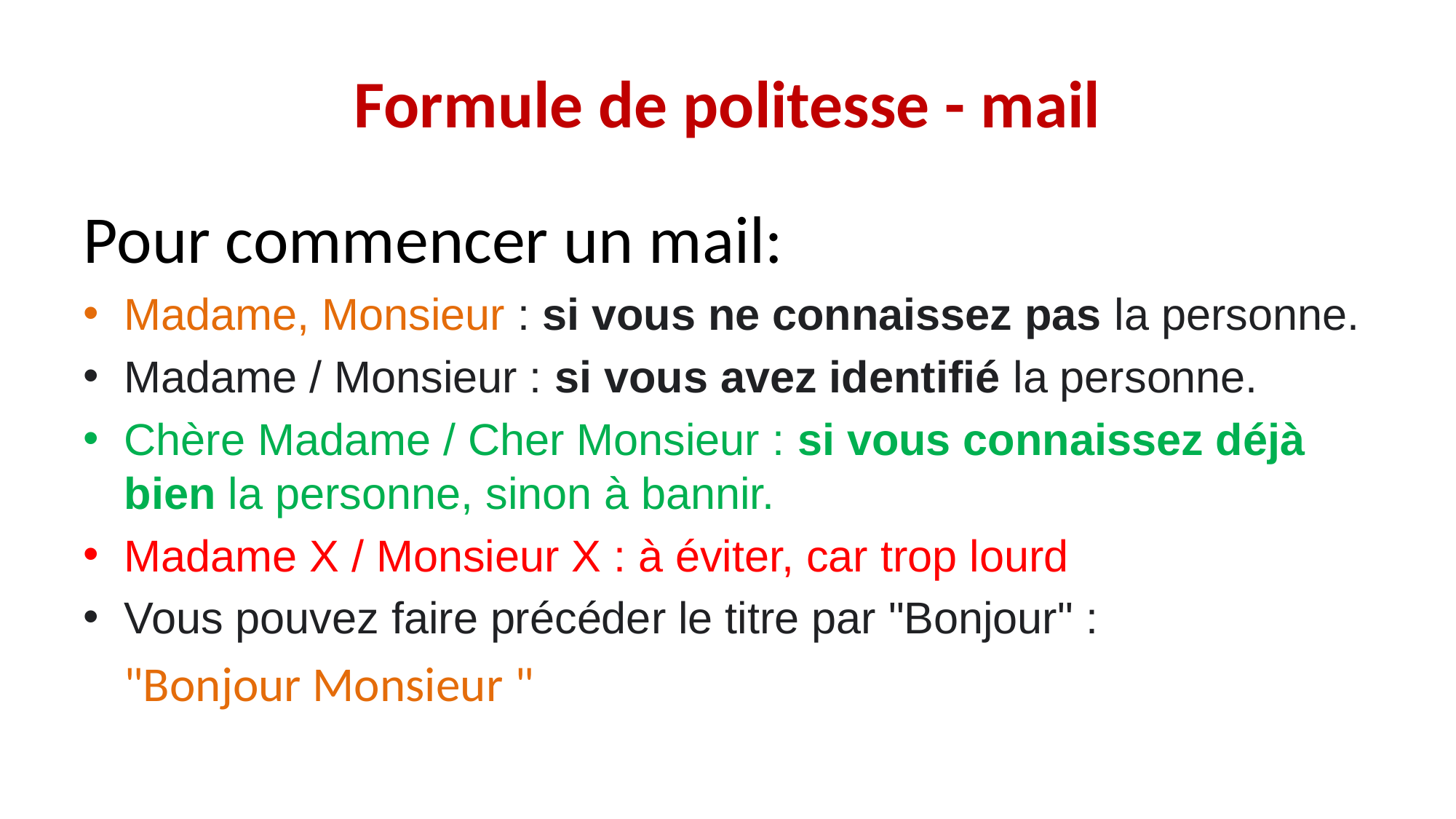

# Formule de politesse - mail
Pour commencer un mail:
Madame, Monsieur : si vous ne connaissez pas la personne.
Madame / Monsieur : si vous avez identifié la personne.
Chère Madame / Cher Monsieur : si vous connaissez déjà bien la personne, sinon à bannir.
Madame X / Monsieur X : à éviter, car trop lourd
Vous pouvez faire précéder le titre par "Bonjour" :
    "Bonjour Monsieur "